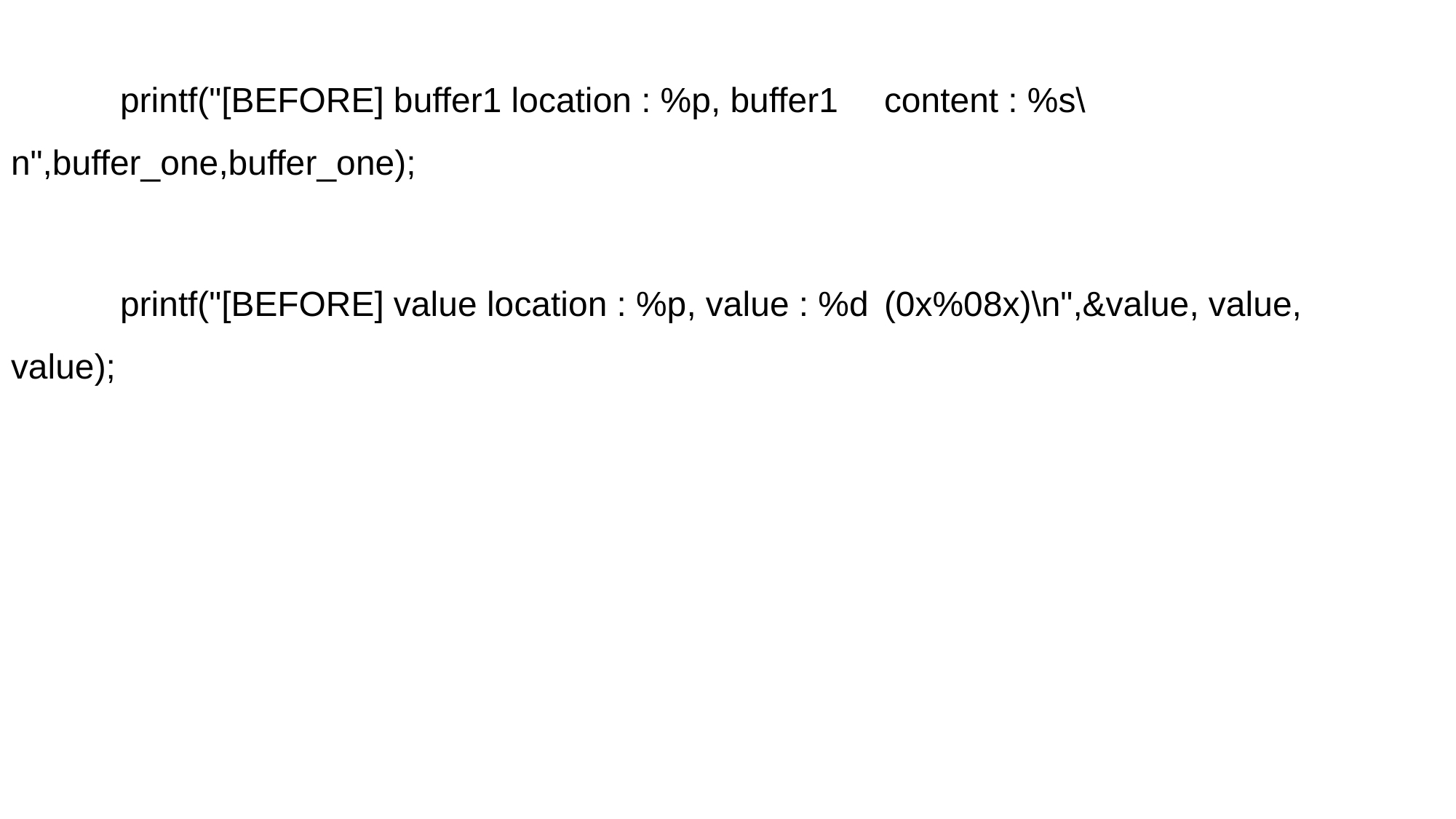

printf("[BEFORE] buffer1 location : %p, buffer1 	content : %s\n",buffer_one,buffer_one);
	printf("[BEFORE] value location : %p, value : %d 	(0x%08x)\n",&value, value, value);